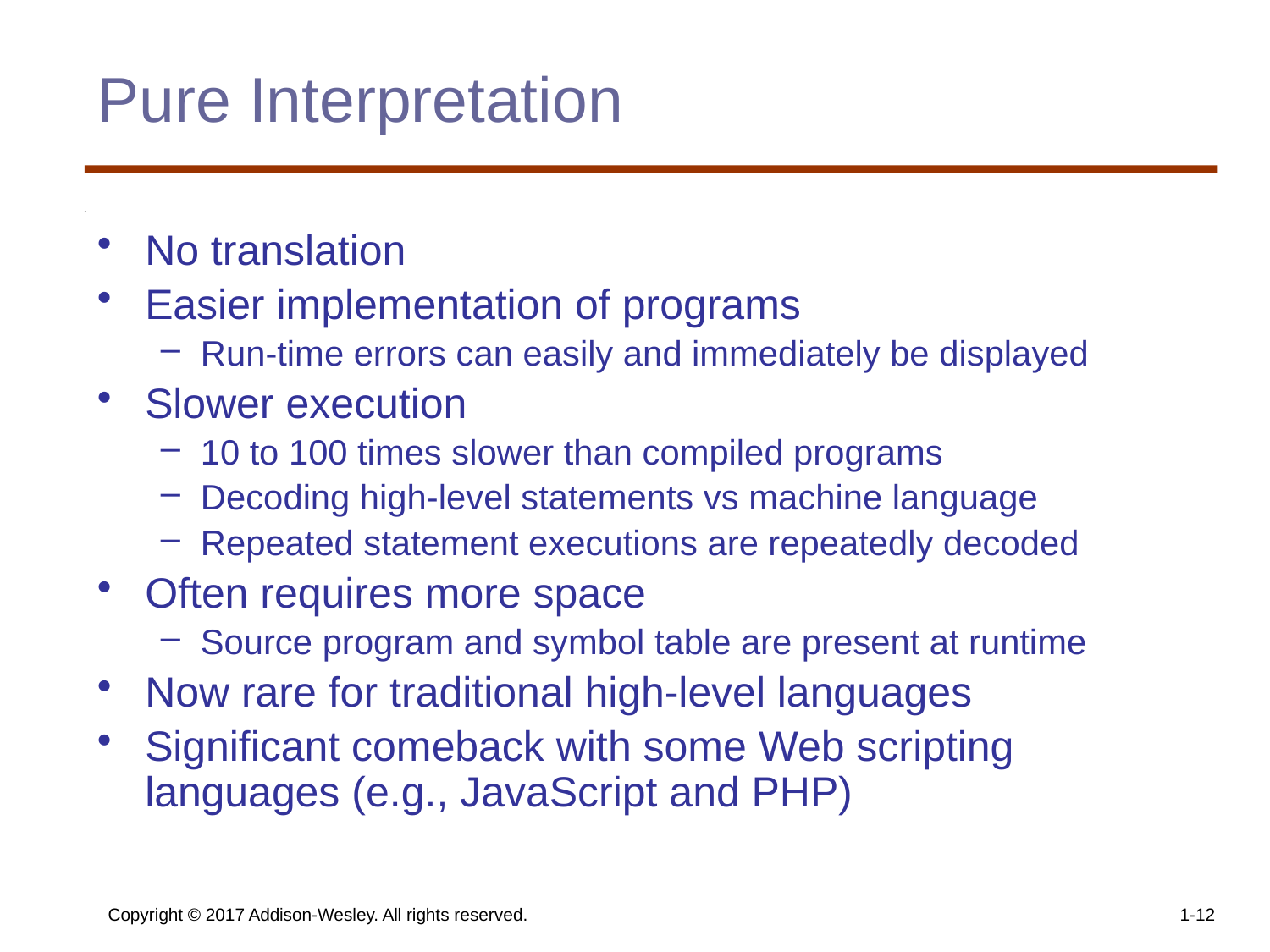

# Pure Interpretation
No translation
Easier implementation of programs
Run-time errors can easily and immediately be displayed
Slower execution
10 to 100 times slower than compiled programs
Decoding high-level statements vs machine language
Repeated statement executions are repeatedly decoded
Often requires more space
Source program and symbol table are present at runtime
Now rare for traditional high-level languages
Significant comeback with some Web scripting languages (e.g., JavaScript and PHP)
Copyright © 2017 Addison-Wesley. All rights reserved.
1-12